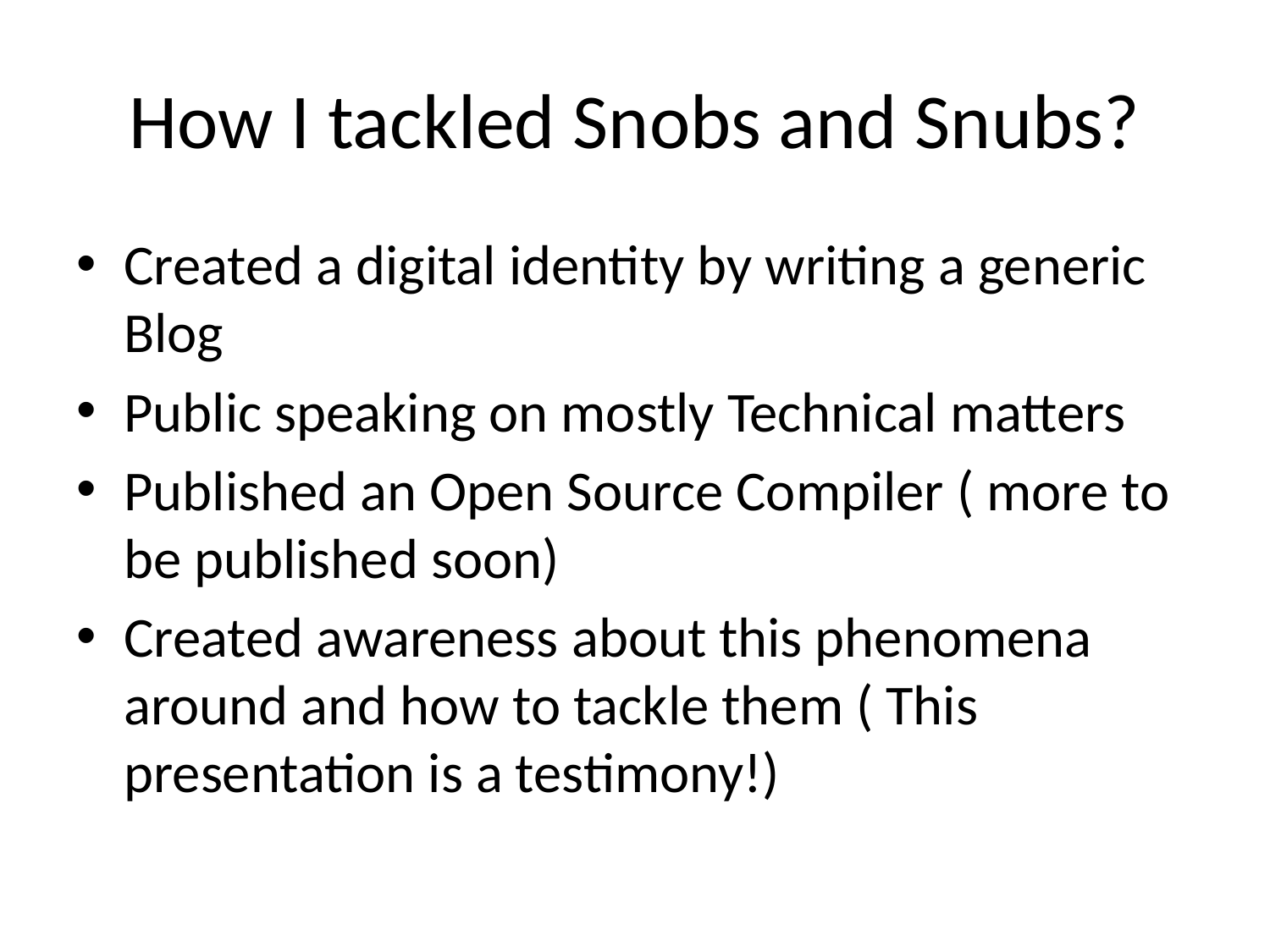

# How I tackled Snobs and Snubs?
Created a digital identity by writing a generic Blog
Public speaking on mostly Technical matters
Published an Open Source Compiler ( more to be published soon)
Created awareness about this phenomena around and how to tackle them ( This presentation is a testimony!)